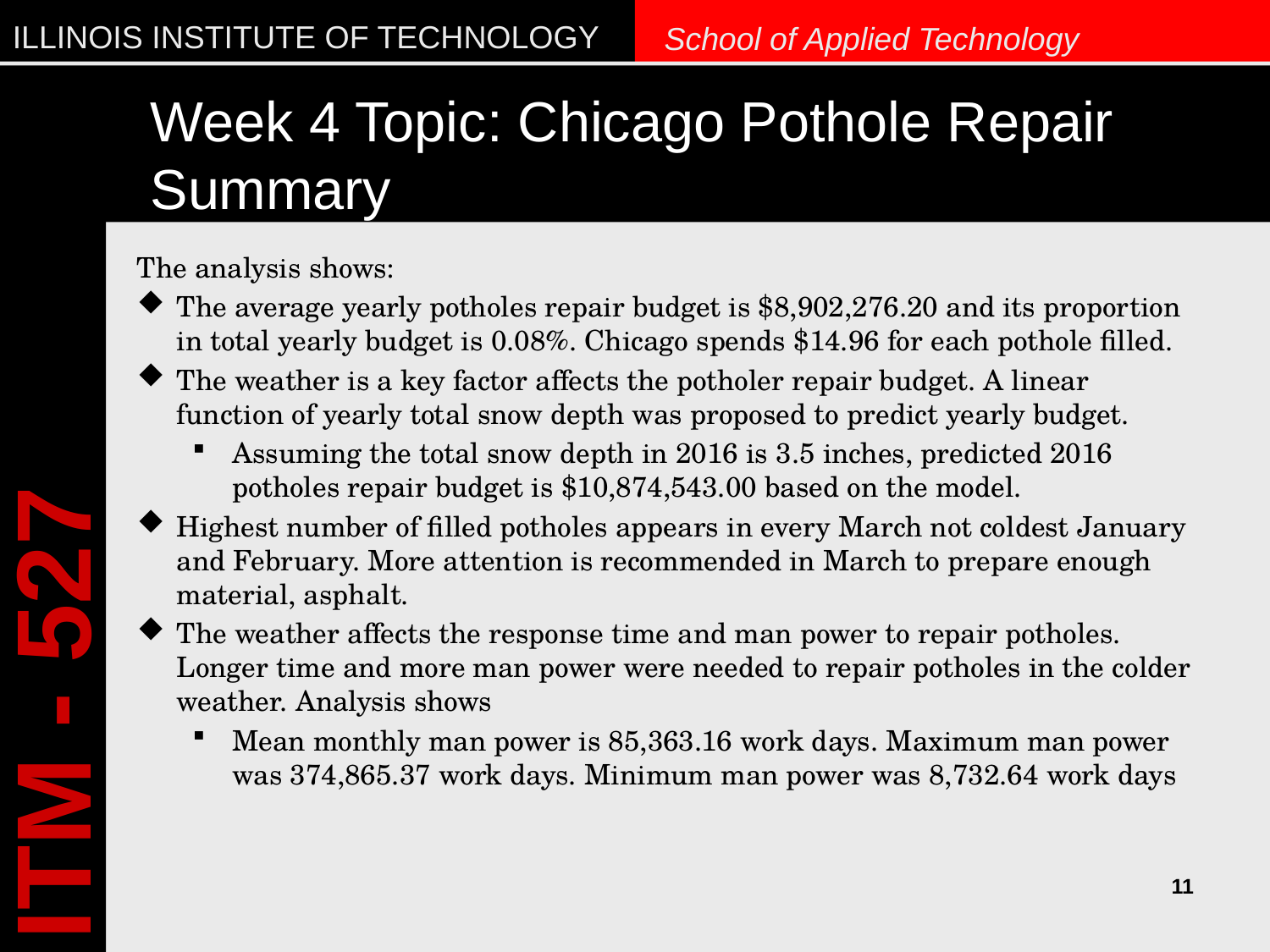

# Week 4 Topic: Chicago Pothole Repair Summary
The analysis shows:
The average yearly potholes repair budget is $8,902,276.20 and its proportion in total yearly budget is 0.08%. Chicago spends $14.96 for each pothole filled.
The weather is a key factor affects the potholer repair budget. A linear function of yearly total snow depth was proposed to predict yearly budget.
Assuming the total snow depth in 2016 is 3.5 inches, predicted 2016 potholes repair budget is $10,874,543.00 based on the model.
Highest number of filled potholes appears in every March not coldest January and February. More attention is recommended in March to prepare enough material, asphalt.
The weather affects the response time and man power to repair potholes. Longer time and more man power were needed to repair potholes in the colder weather. Analysis shows
Mean monthly man power is 85,363.16 work days. Maximum man power was 374,865.37 work days. Minimum man power was 8,732.64 work days

11